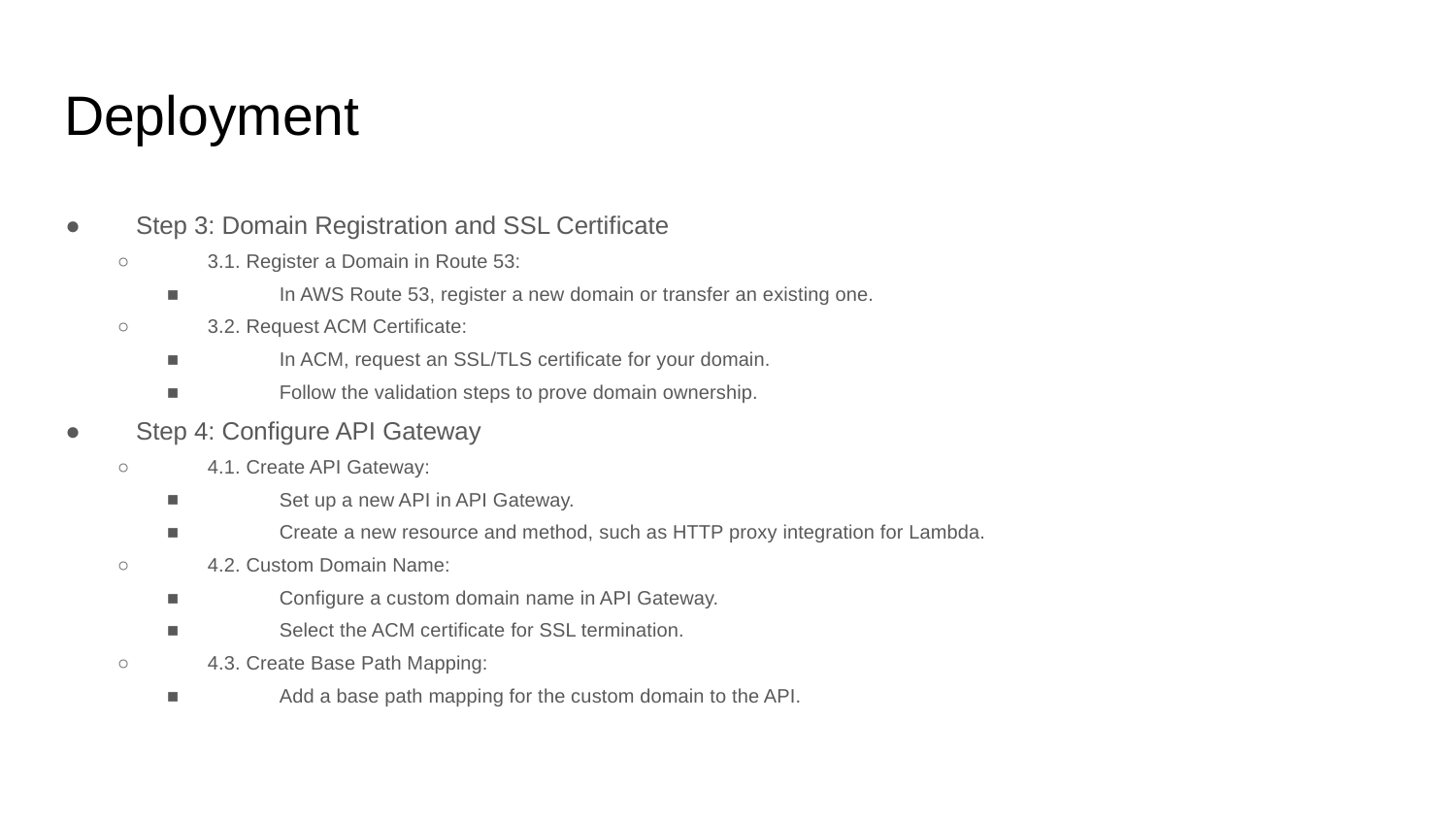

# Deployment

Step 3: Domain Registration and SSL Certificate
3.1. Register a Domain in Route 53:
In AWS Route 53, register a new domain or transfer an existing one.
3.2. Request ACM Certificate:
In ACM, request an SSL/TLS certificate for your domain.
Follow the validation steps to prove domain ownership.
Step 4: Configure API Gateway
4.1. Create API Gateway:
Set up a new API in API Gateway.
Create a new resource and method, such as HTTP proxy integration for Lambda.
4.2. Custom Domain Name:
Configure a custom domain name in API Gateway.
Select the ACM certificate for SSL termination.
4.3. Create Base Path Mapping:
Add a base path mapping for the custom domain to the API.